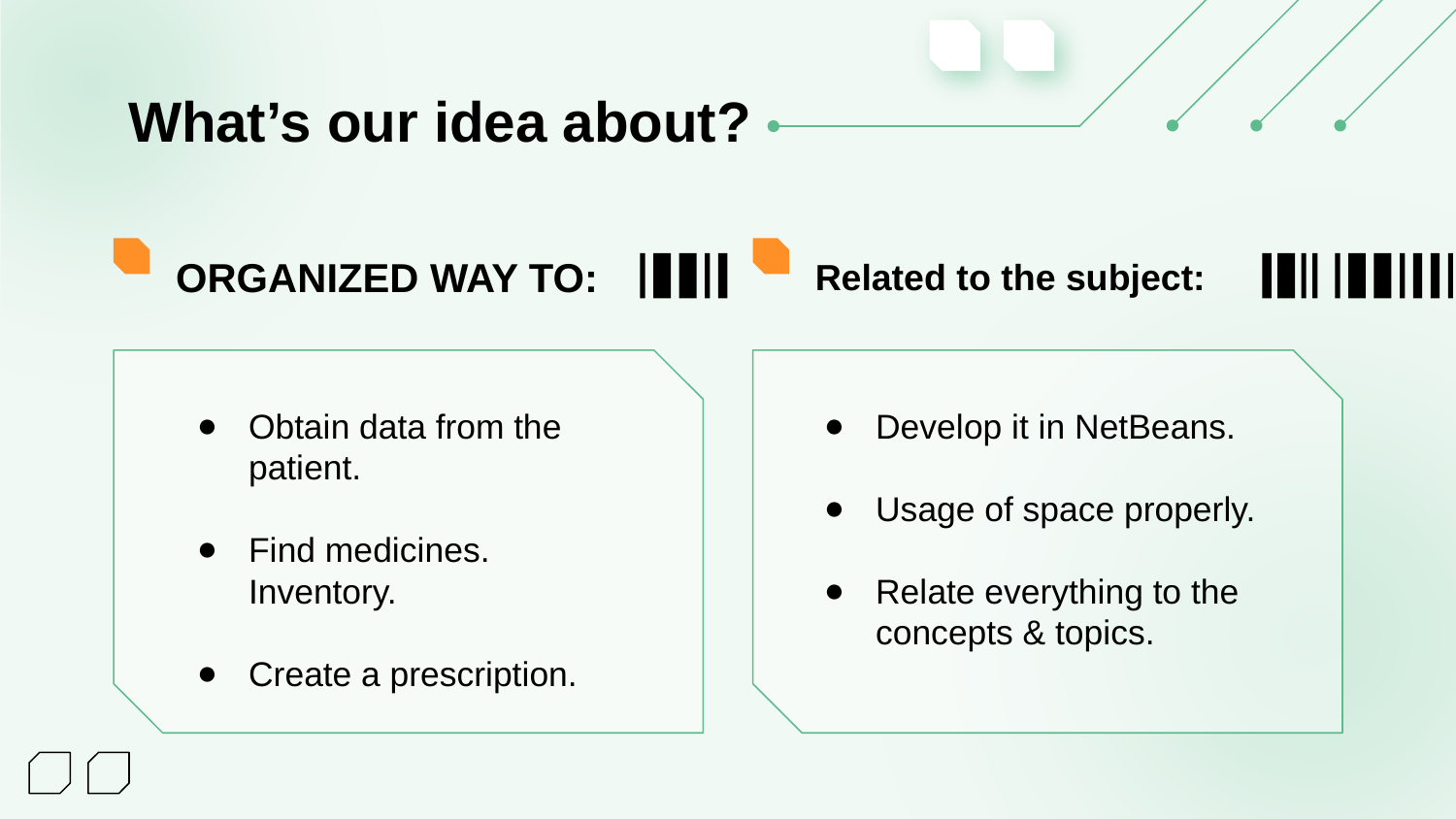

# What’s our idea about?
ORGANIZED WAY TO:
Related to the subject:

Obtain data from the patient.

Find medicines. Inventory.

Create a prescription.
Develop it in NetBeans.

Usage of space properly.

Relate everything to the concepts & topics.